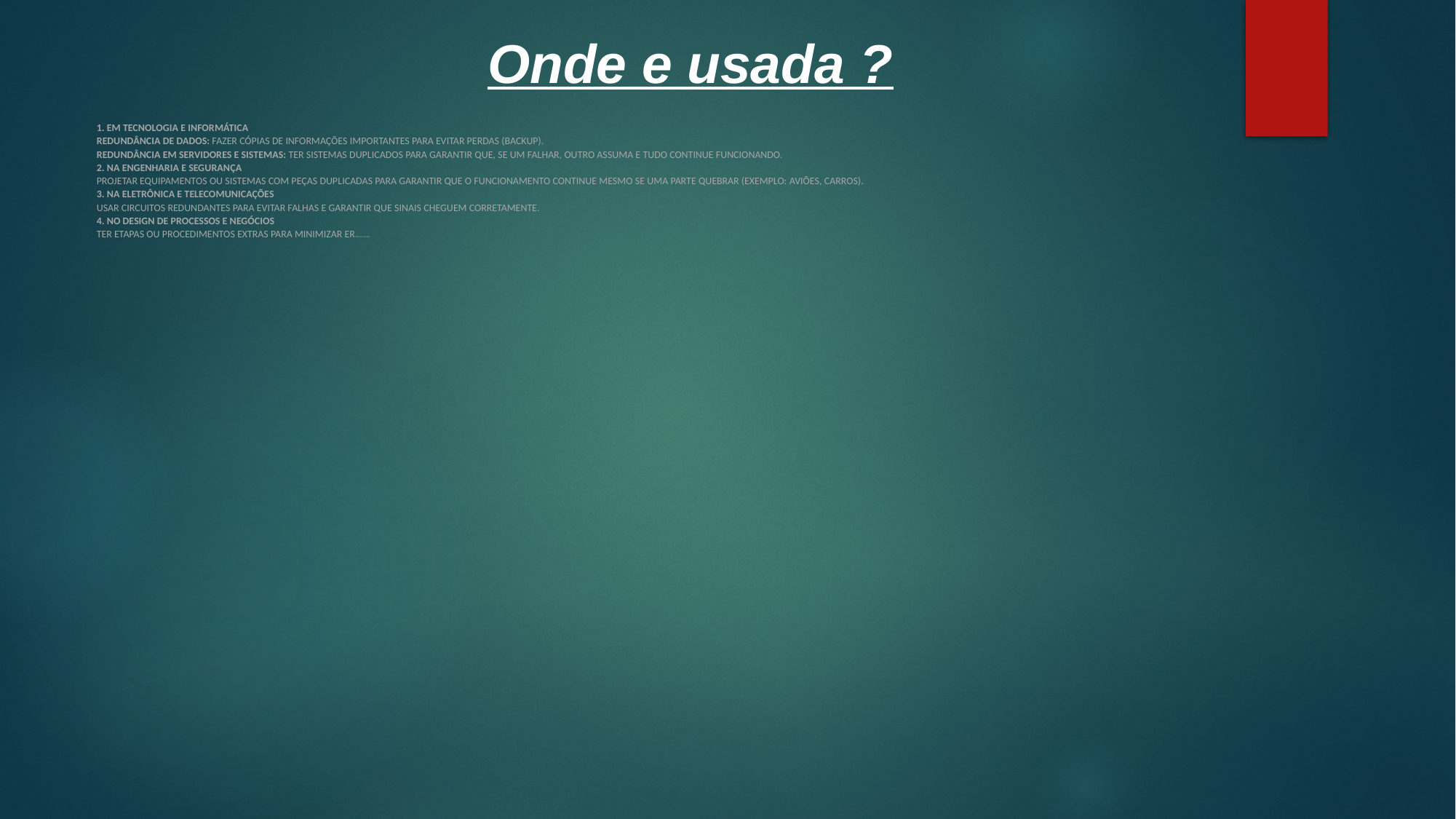

# Onde e usada ?
1. Em tecnologia e informática
Redundância de dados: Fazer cópias de informações importantes para evitar perdas (backup).
Redundância em servidores e sistemas: Ter sistemas duplicados para garantir que, se um falhar, outro assuma e tudo continue funcionando.
2. Na engenharia e segurança
Projetar equipamentos ou sistemas com peças duplicadas para garantir que o funcionamento continue mesmo se uma parte quebrar (exemplo: aviões, carros).
3. Na eletrônica e telecomunicações
Usar circuitos redundantes para evitar falhas e garantir que sinais cheguem corretamente.
4. No design de processos e negócios
Ter etapas ou procedimentos extras para minimizar erros ou falhas.